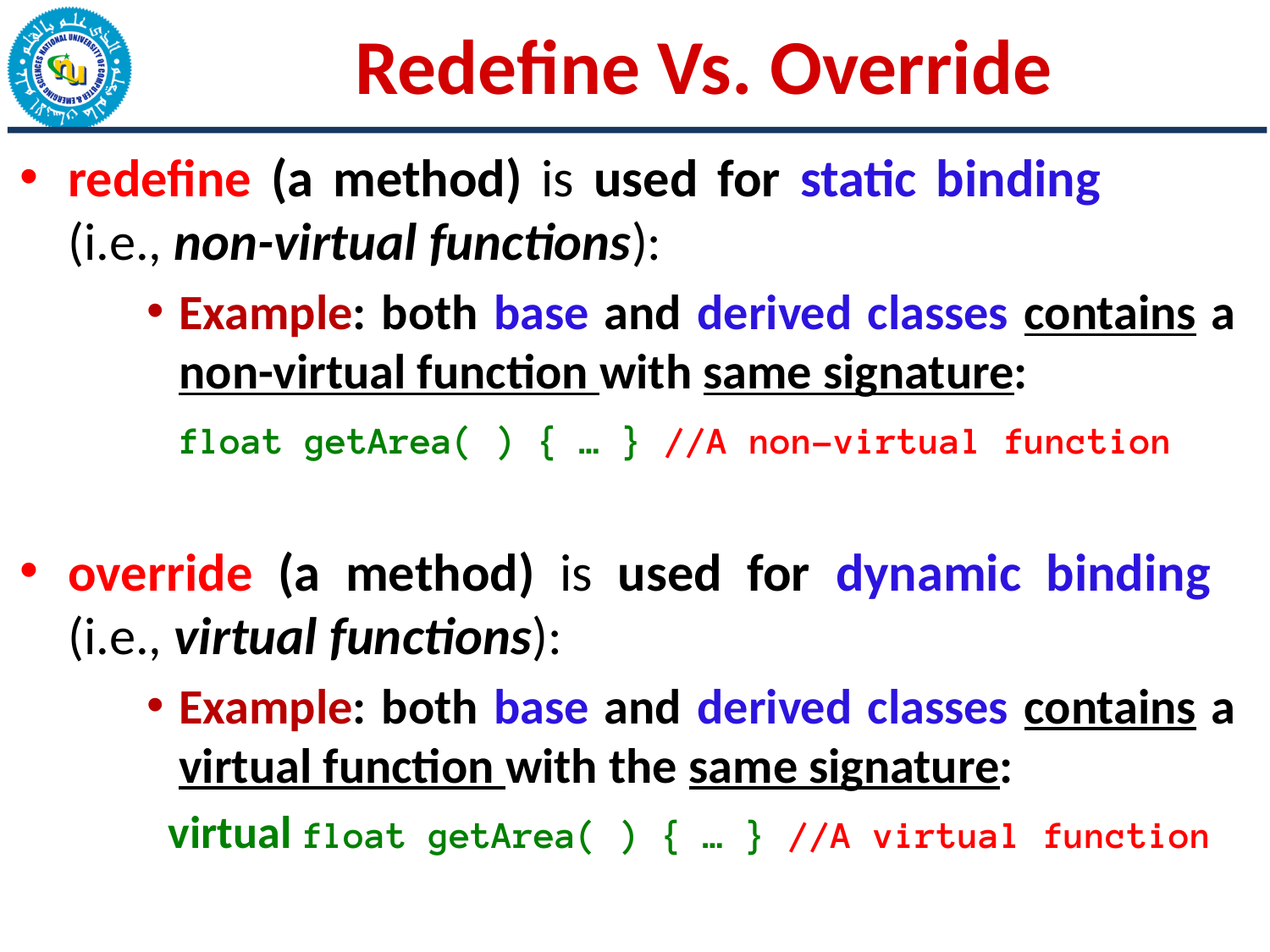

# Redefine Vs. Override

redefine (a method) is used for static binding        (i.e., non-virtual functions):
Example: both base and derived classes contains a non-virtual function with same signature:
   float getArea( ) { … } //A non-virtual function

override (a method) is used for dynamic binding  (i.e., virtual functions):
Example: both base and derived classes contains a virtual function with the same signature:
  virtual float getArea( ) { … } //A virtual function